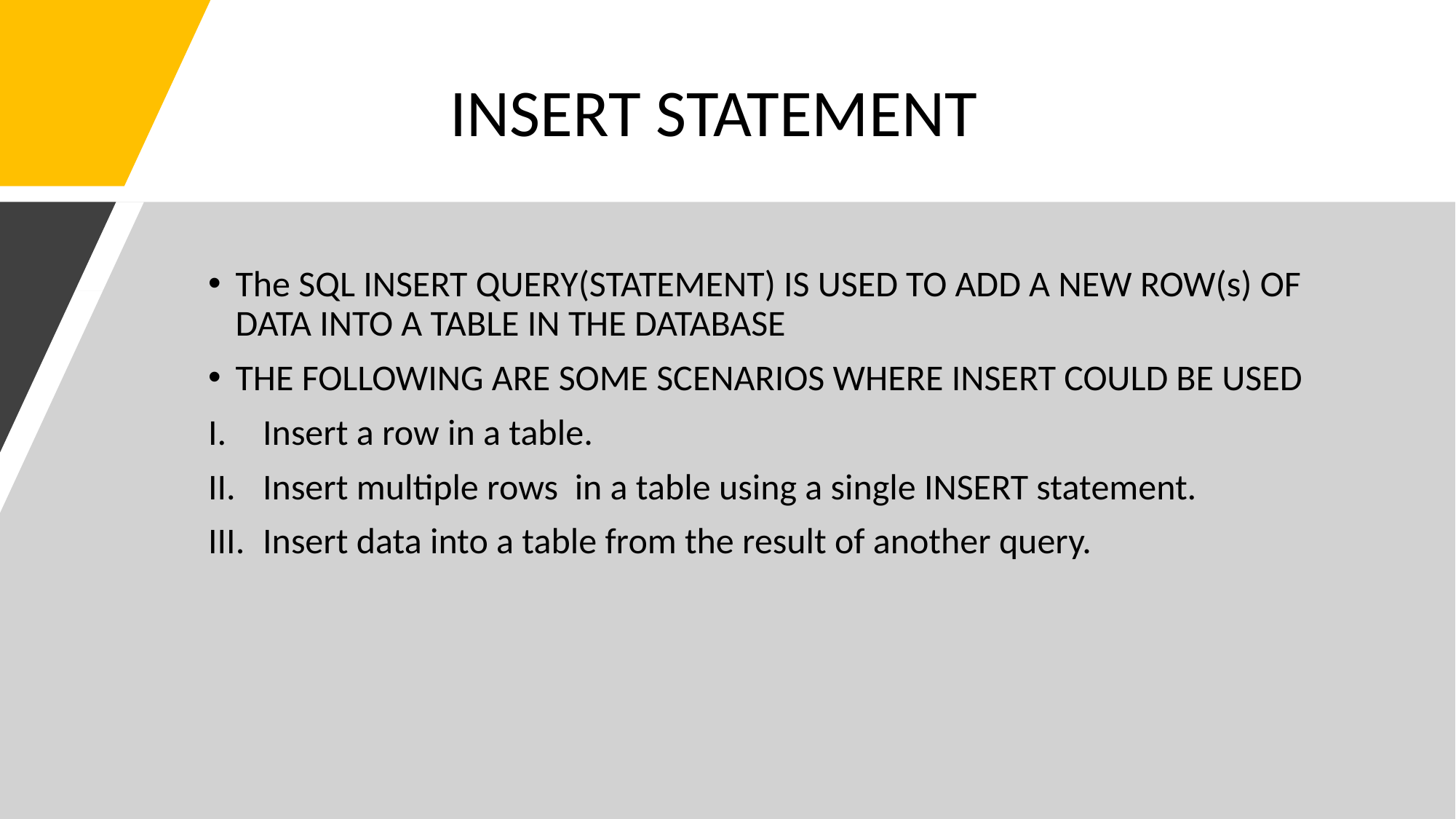

# INSERT STATEMENT

The SQL INSERT QUERY(STATEMENT) IS USED TO ADD A NEW ROW(s) OF DATA INTO A TABLE IN THE DATABASE
THE FOLLOWING ARE SOME SCENARIOS WHERE INSERT COULD BE USED
Insert a row in a table.
Insert multiple rows  in a table using a single INSERT statement.
Insert data into a table from the result of another query.